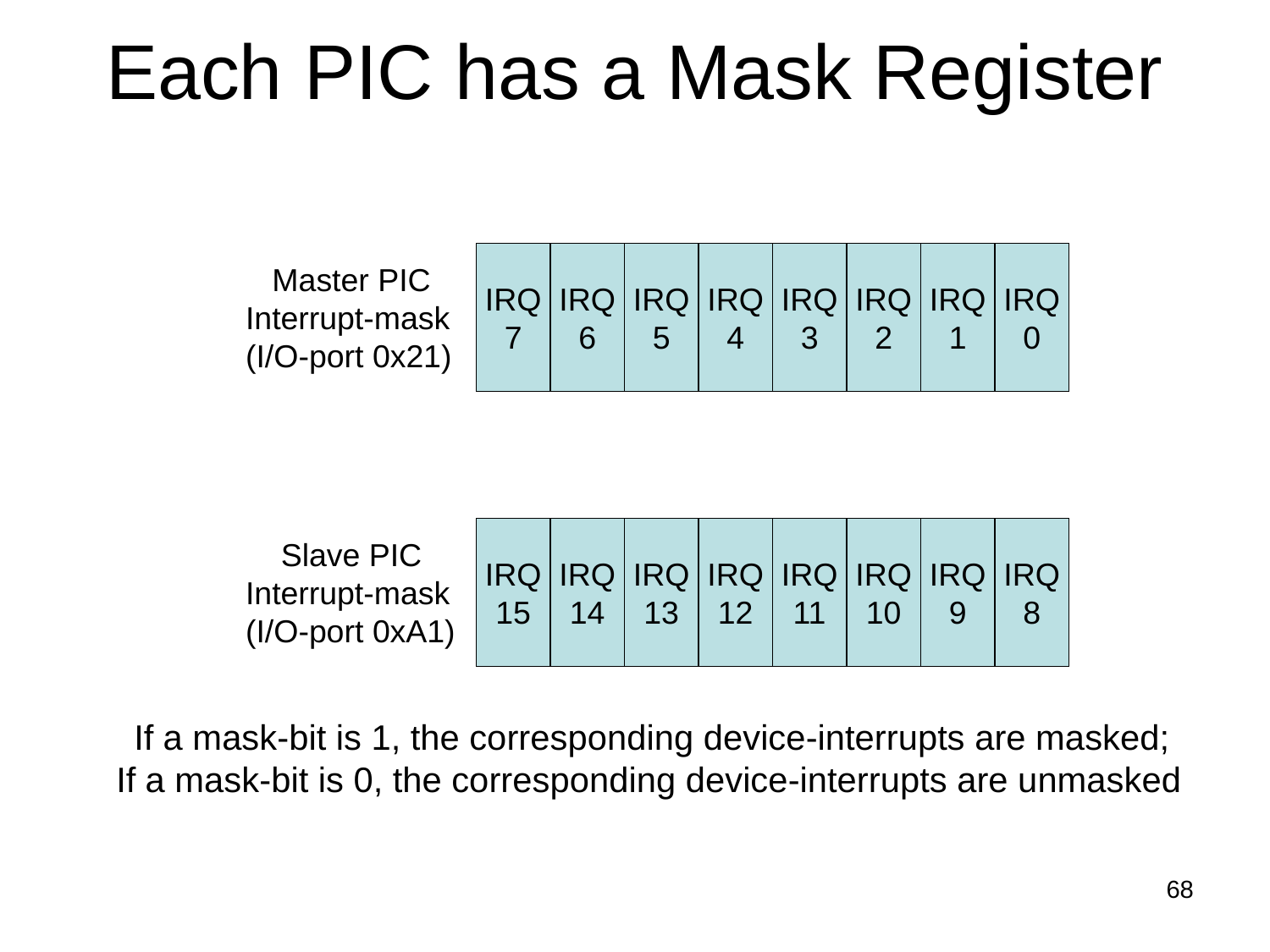

# Each PIC has a Mask Register
IRQ
7
IRQ
6
IRQ
5
IRQ
4
IRQ
3
IRQ
2
IRQ
1
IRQ
0
   Master PIC
Interrupt-mask
(I/O-port 0x21)
IRQ
15
IRQ
14
IRQ
13
IRQ
12
IRQ
11
IRQ
10
IRQ
9
IRQ
8
    Slave PIC
Interrupt-mask
(I/O-port 0xA1)
  If a mask-bit is 1, the corresponding device-interrupts are masked;
If a mask-bit is 0, the corresponding device-interrupts are unmasked
68